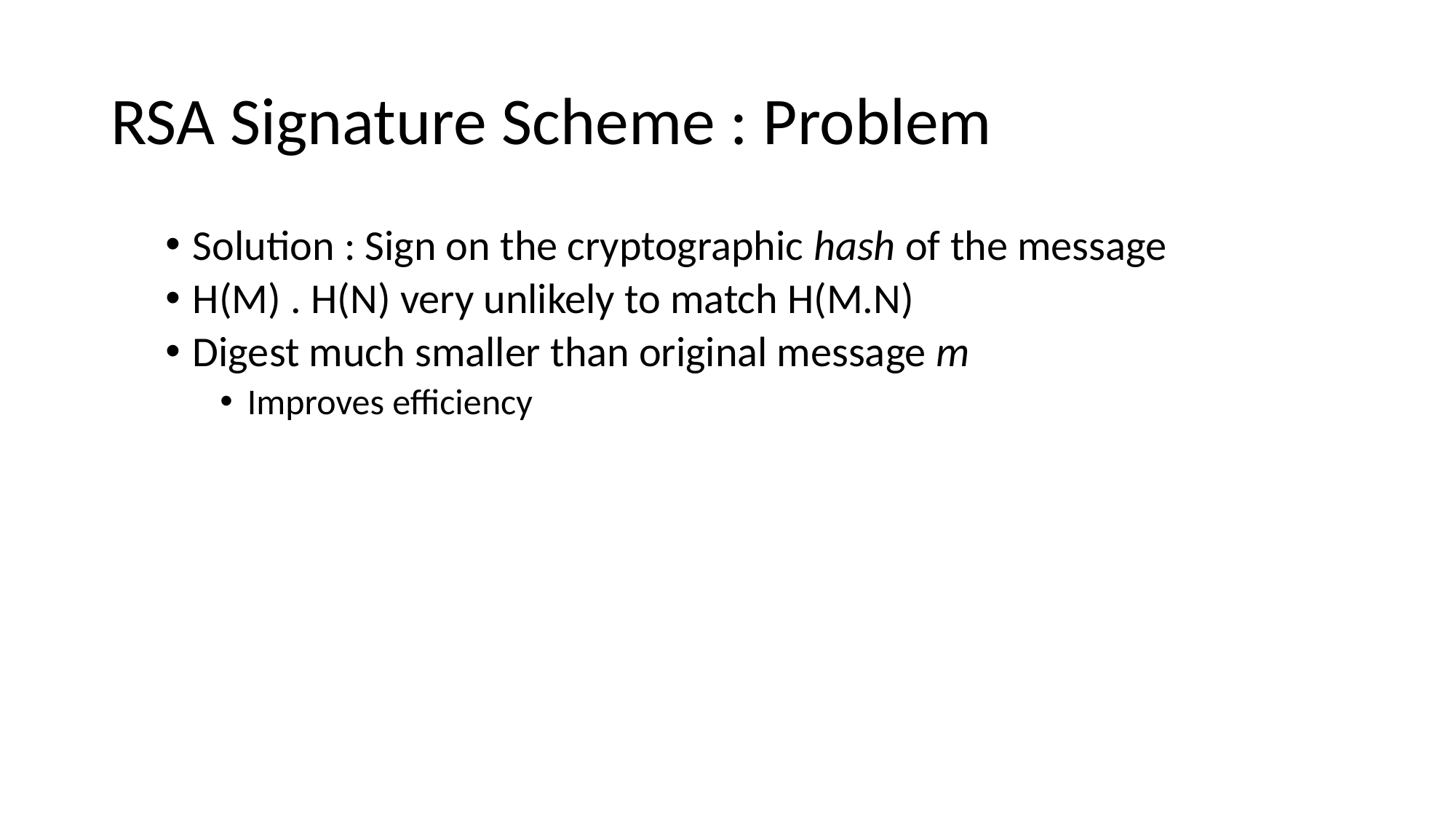

# RSA Signature Scheme : Problem
Solution : Sign on the cryptographic hash of the message
H(M) . H(N) very unlikely to match H(M.N)
Digest much smaller than original message m
Improves efficiency